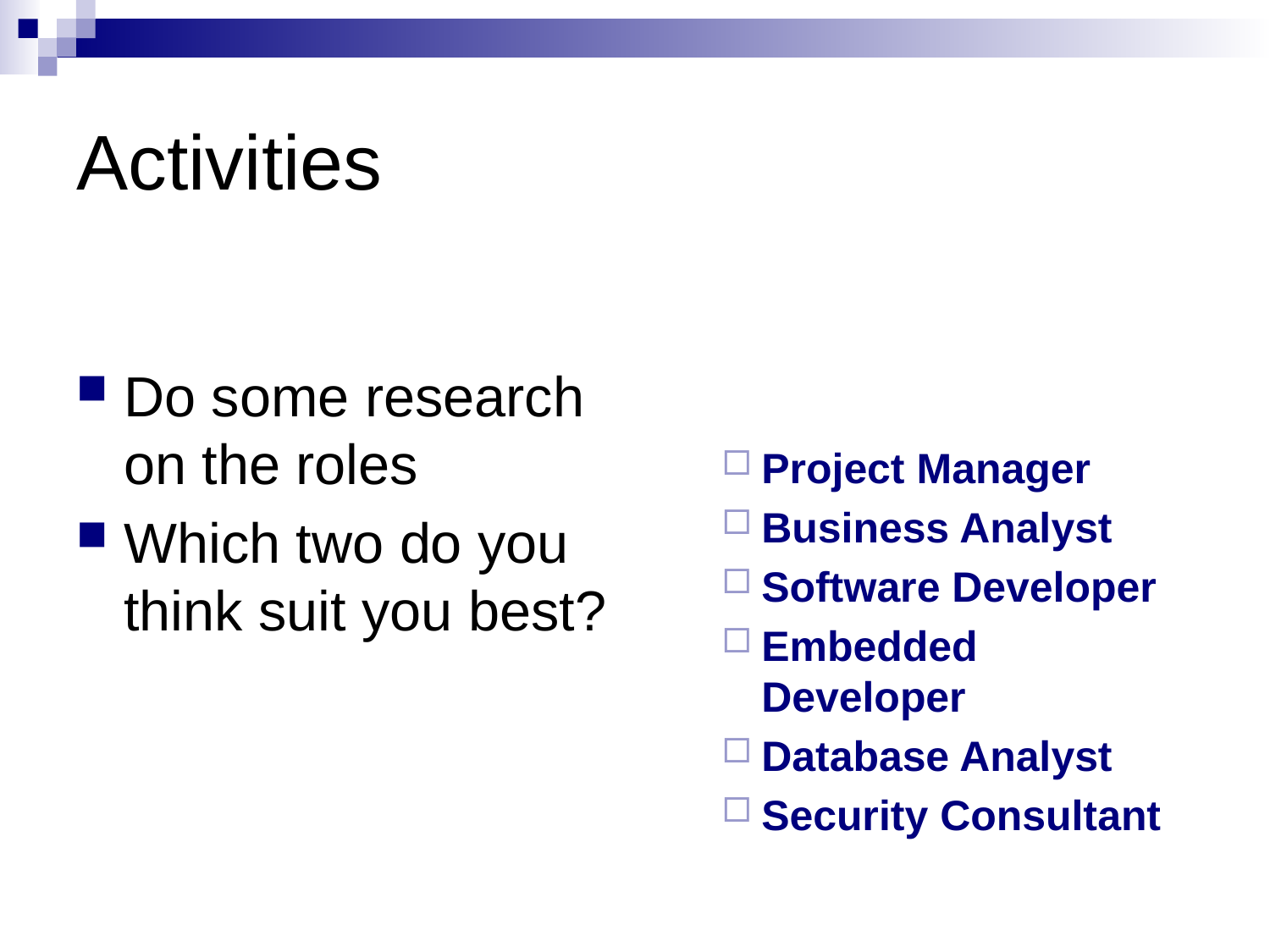

# Activities

Do some research on the roles
Which two do you think suit you best?

Project Manager
Business Analyst
Software Developer
Embedded Developer
Database Analyst
Security Consultant